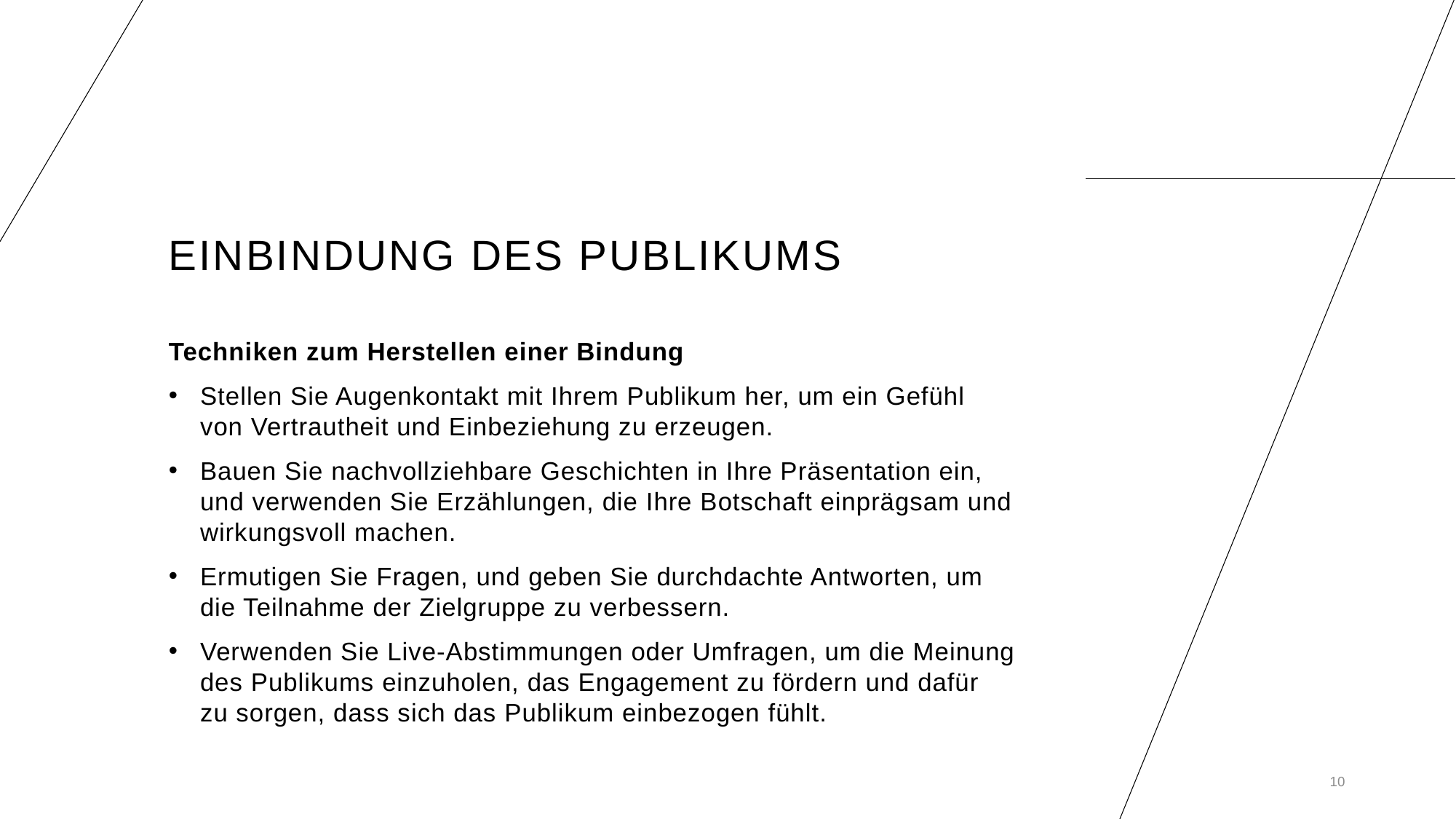

# Einbindung des Publikums
Techniken zum Herstellen einer Bindung
Stellen Sie Augenkontakt mit Ihrem Publikum her, um ein Gefühl von Vertrautheit und Einbeziehung zu erzeugen.
Bauen Sie nachvollziehbare Geschichten in Ihre Präsentation ein, und verwenden Sie Erzählungen, die Ihre Botschaft einprägsam und wirkungsvoll machen.
Ermutigen Sie Fragen, und geben Sie durchdachte Antworten, um die Teilnahme der Zielgruppe zu verbessern.
Verwenden Sie Live-Abstimmungen oder Umfragen, um die Meinung des Publikums einzuholen, das Engagement zu fördern und dafür zu sorgen, dass sich das Publikum einbezogen fühlt.
10